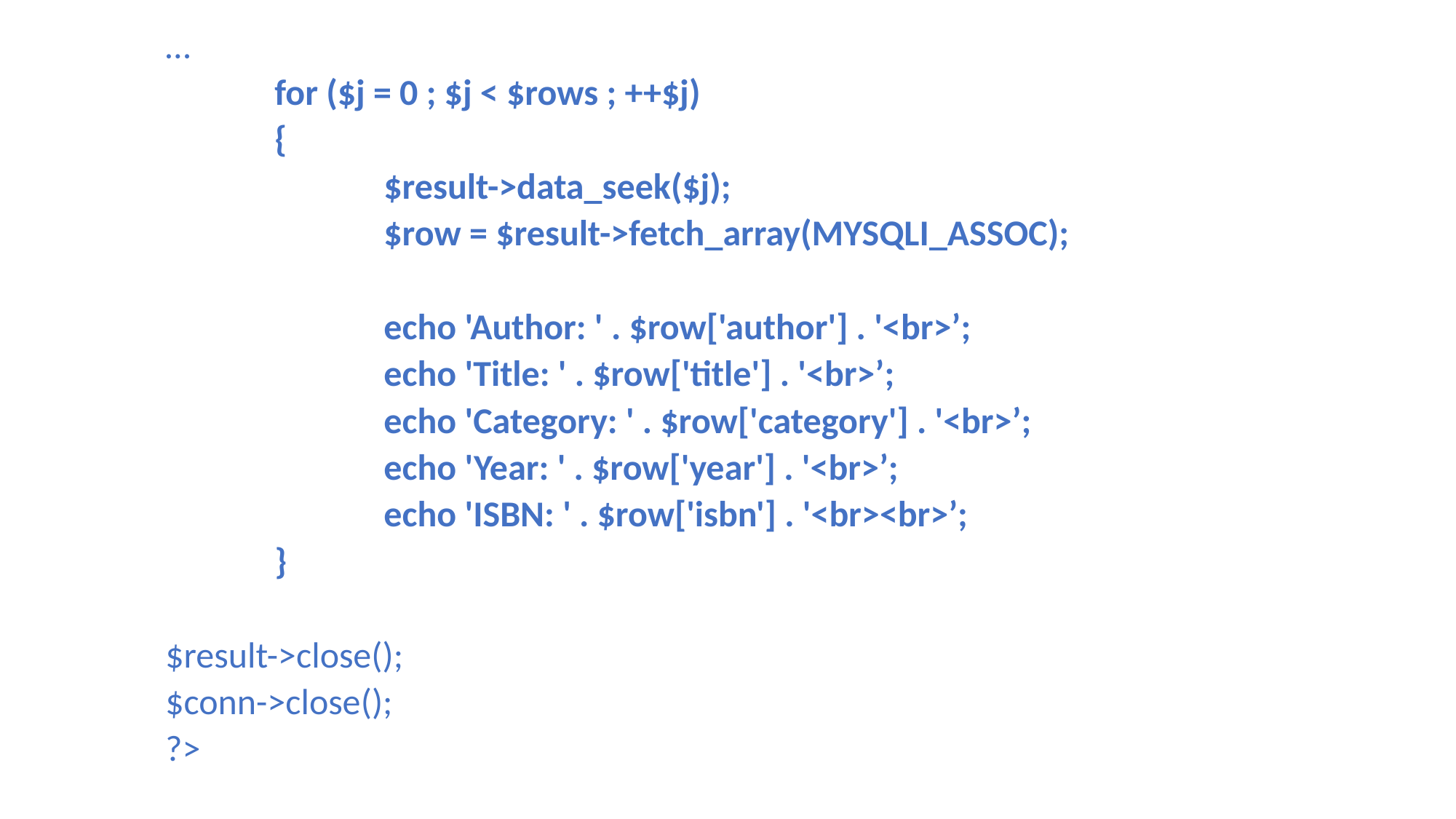

…
	for ($j = 0 ; $j < $rows ; ++$j)
	{
		$result->data_seek($j);
		$row = $result->fetch_array(MYSQLI_ASSOC);

		echo 'Author: ' . $row['author'] . '<br>’;
		echo 'Title: ' . $row['title'] . '<br>’;
		echo 'Category: ' . $row['category'] . '<br>’;
		echo 'Year: ' . $row['year'] . '<br>’;
		echo 'ISBN: ' . $row['isbn'] . '<br><br>’;
	}

$result->close();
$conn->close();
?>